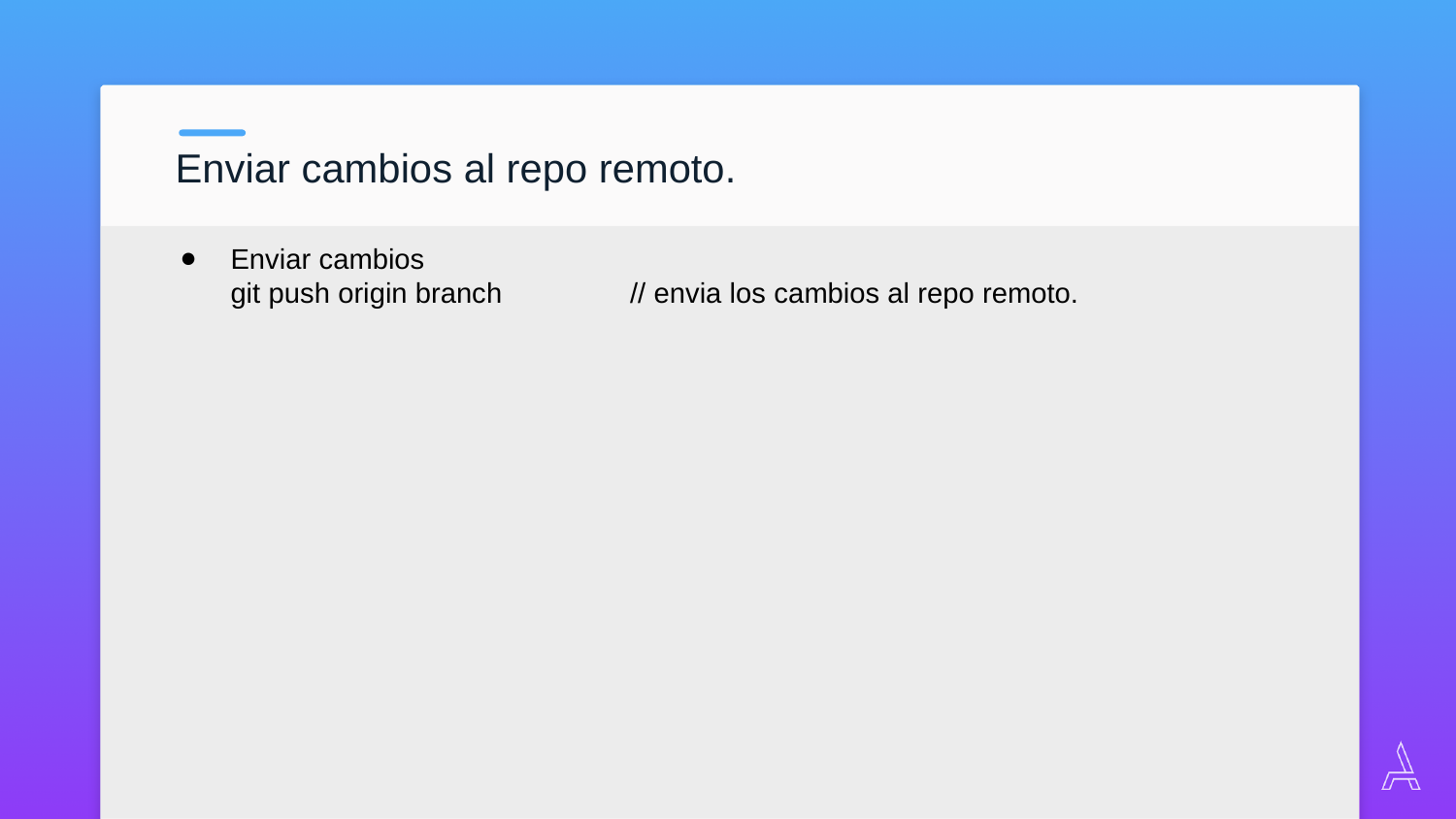

Enviar cambios al repo remoto.

Enviar cambios
git push origin branch                // envia los cambios al repo remoto.